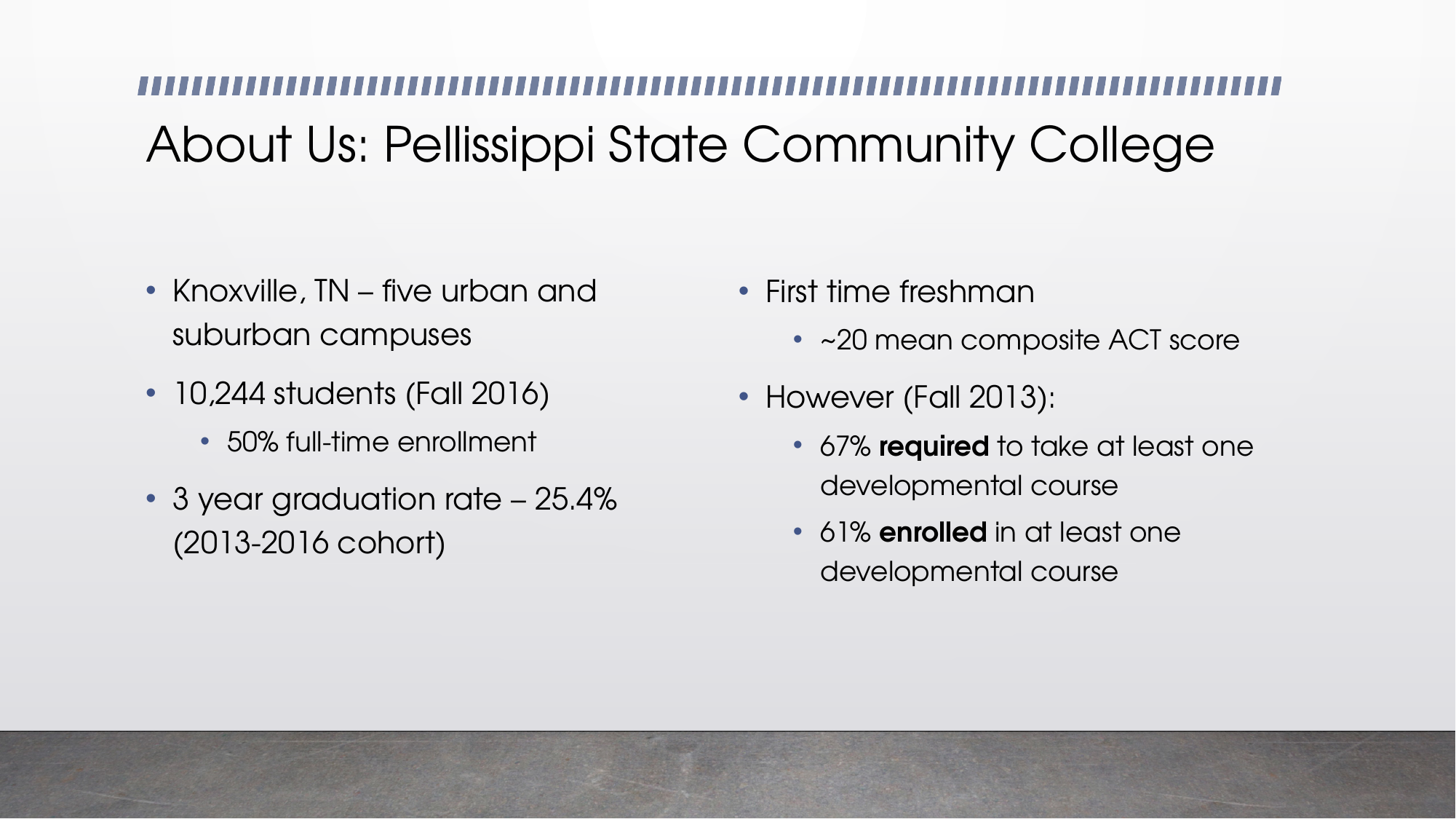

# About Us: Pellissippi State Community College
Knoxville, TN – five urban and suburban campuses
10,244 students (Fall 2016)
50% full-time enrollment
3 year graduation rate – 25.4% (2013-2016 cohort)
First time freshman
~20 mean composite ACT score
However (Fall 2013):
67% required to take at least one developmental course
61% enrolled in at least one developmental course